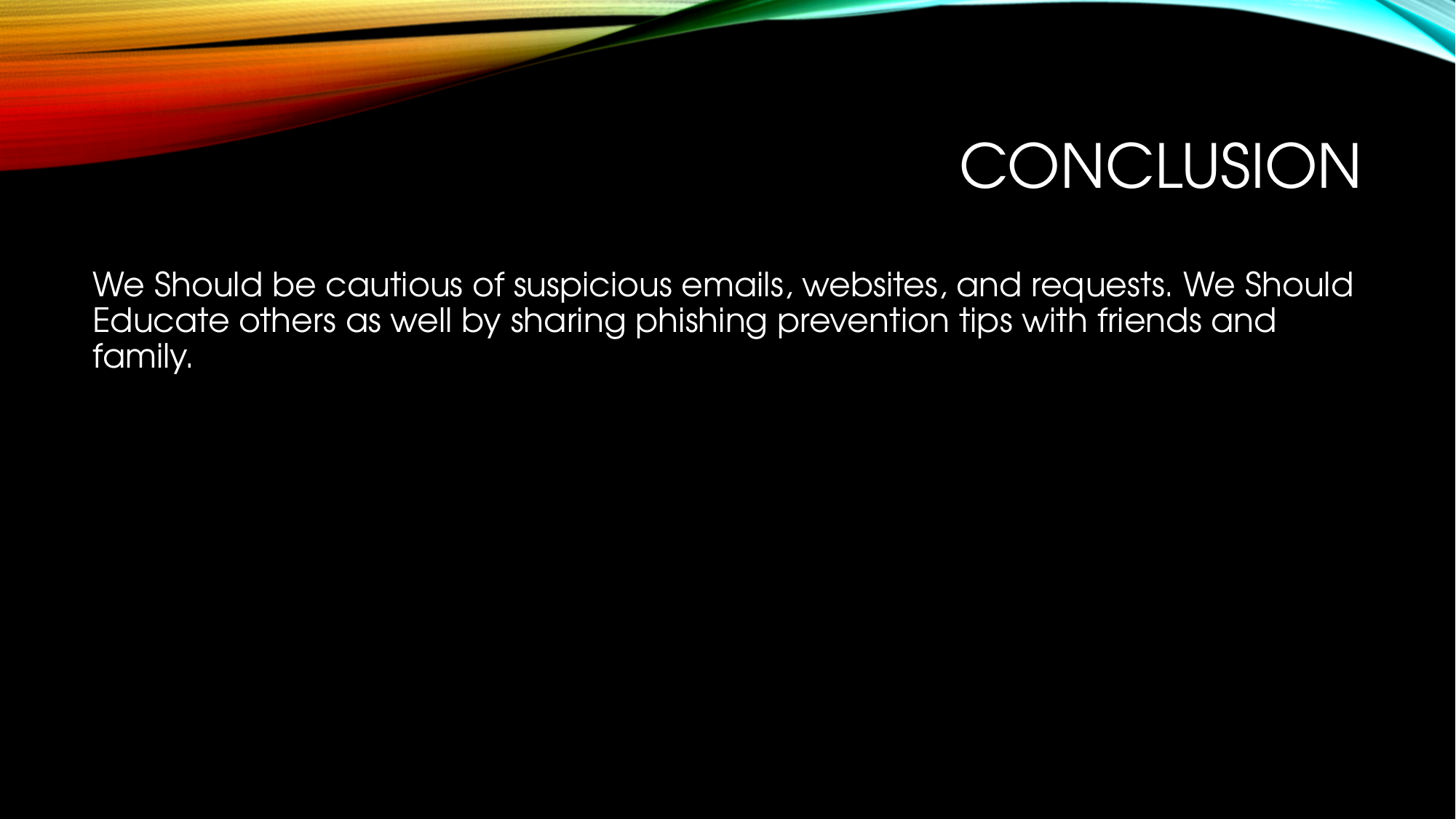

# Conclusion
We Should be cautious of suspicious emails, websites, and requests. We Should Educate others as well by sharing phishing prevention tips with friends and family.